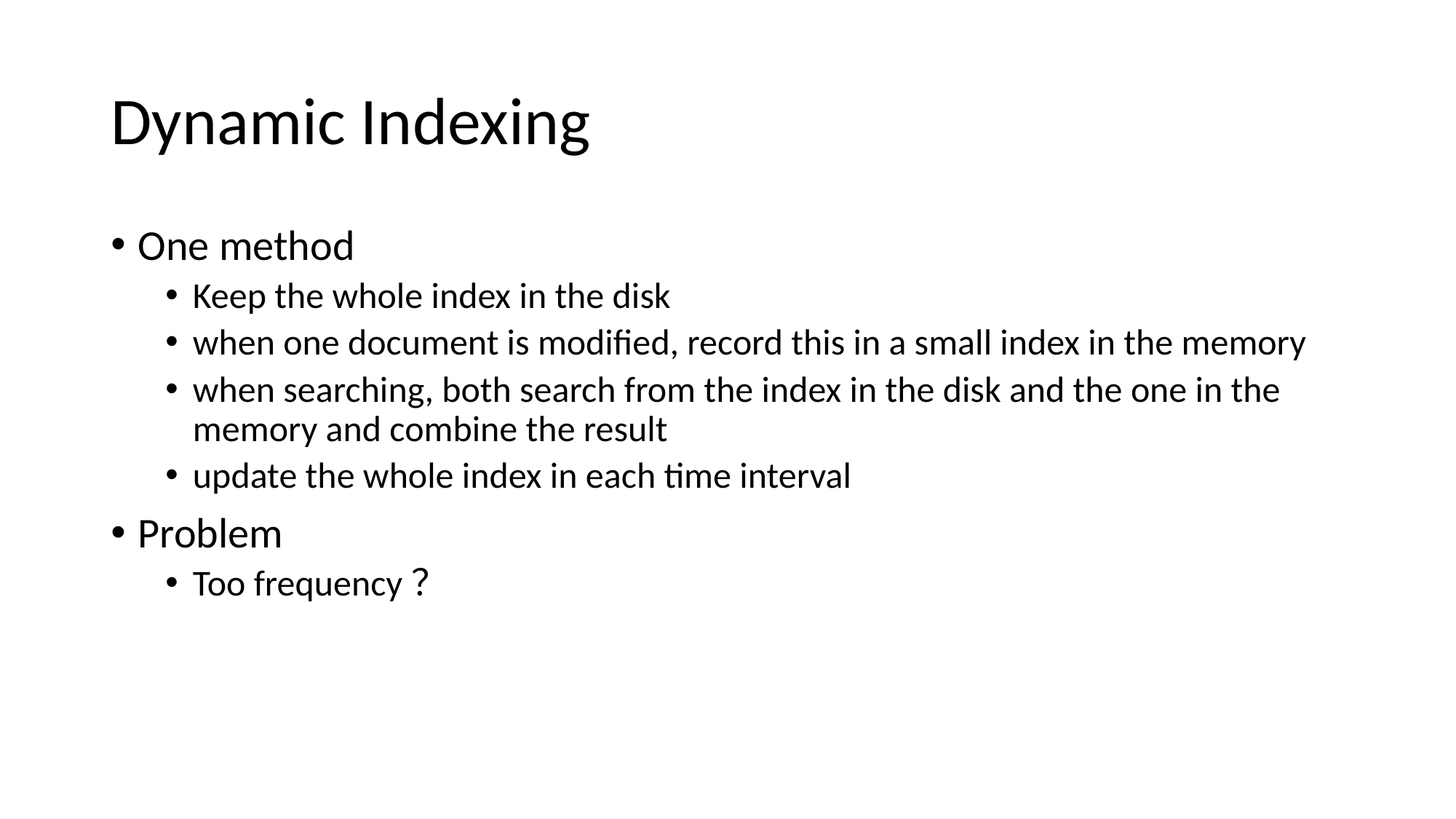

# Dynamic Indexing
One method
Keep the whole index in the disk
when one document is modified, record this in a small index in the memory
when searching, both search from the index in the disk and the one in the memory and combine the result
update the whole index in each time interval
Problem
Too frequency？